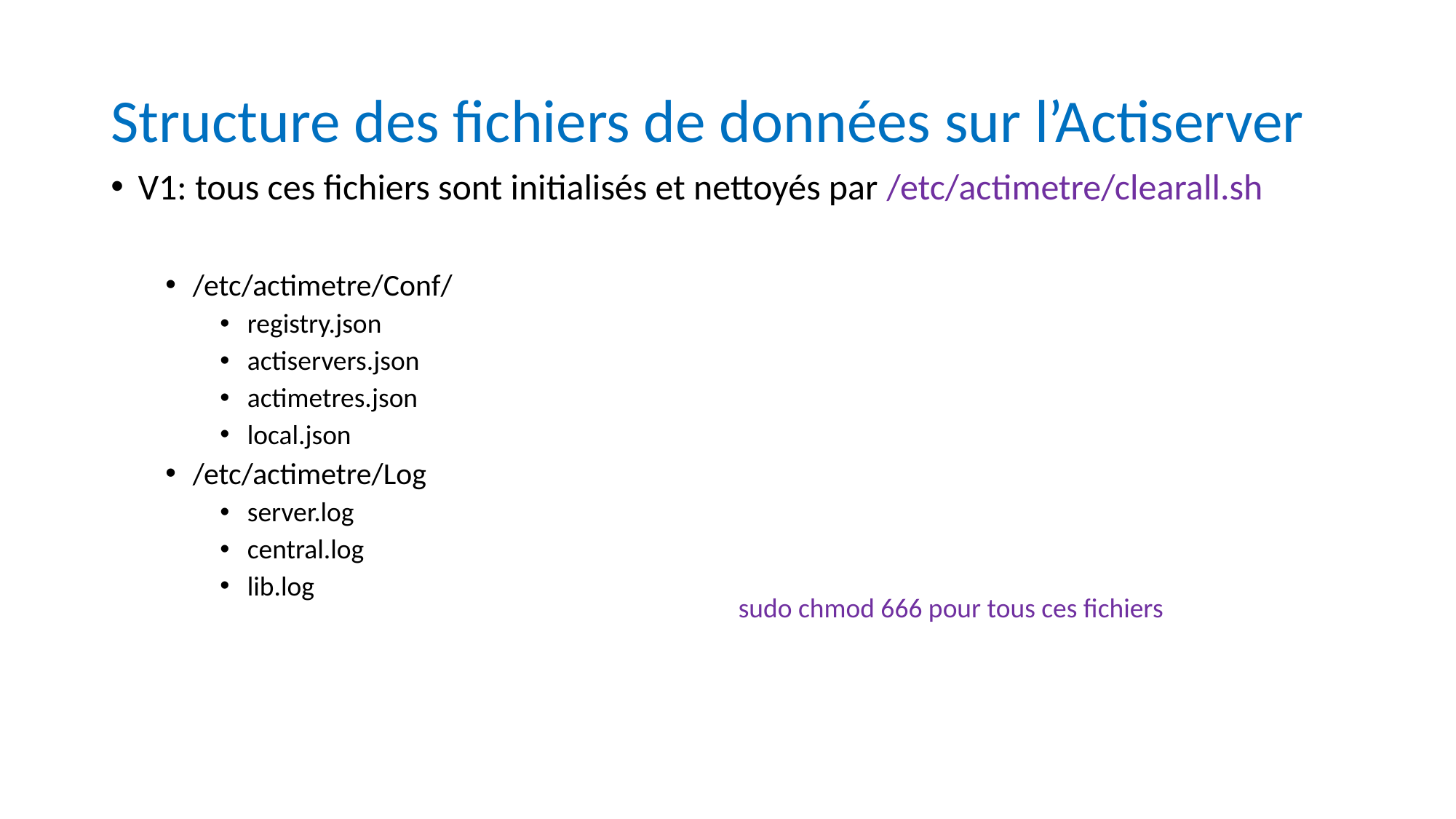

# Structure des fichiers de données sur l’Actiserver
V1: tous ces fichiers sont initialisés et nettoyés par /etc/actimetre/clearall.sh

/etc/actimetre/Conf/
registry.json
actiservers.json
actimetres.json
local.json
/etc/actimetre/Log
server.log
central.log
lib.log

sudo chmod 666 pour tous ces fichiers